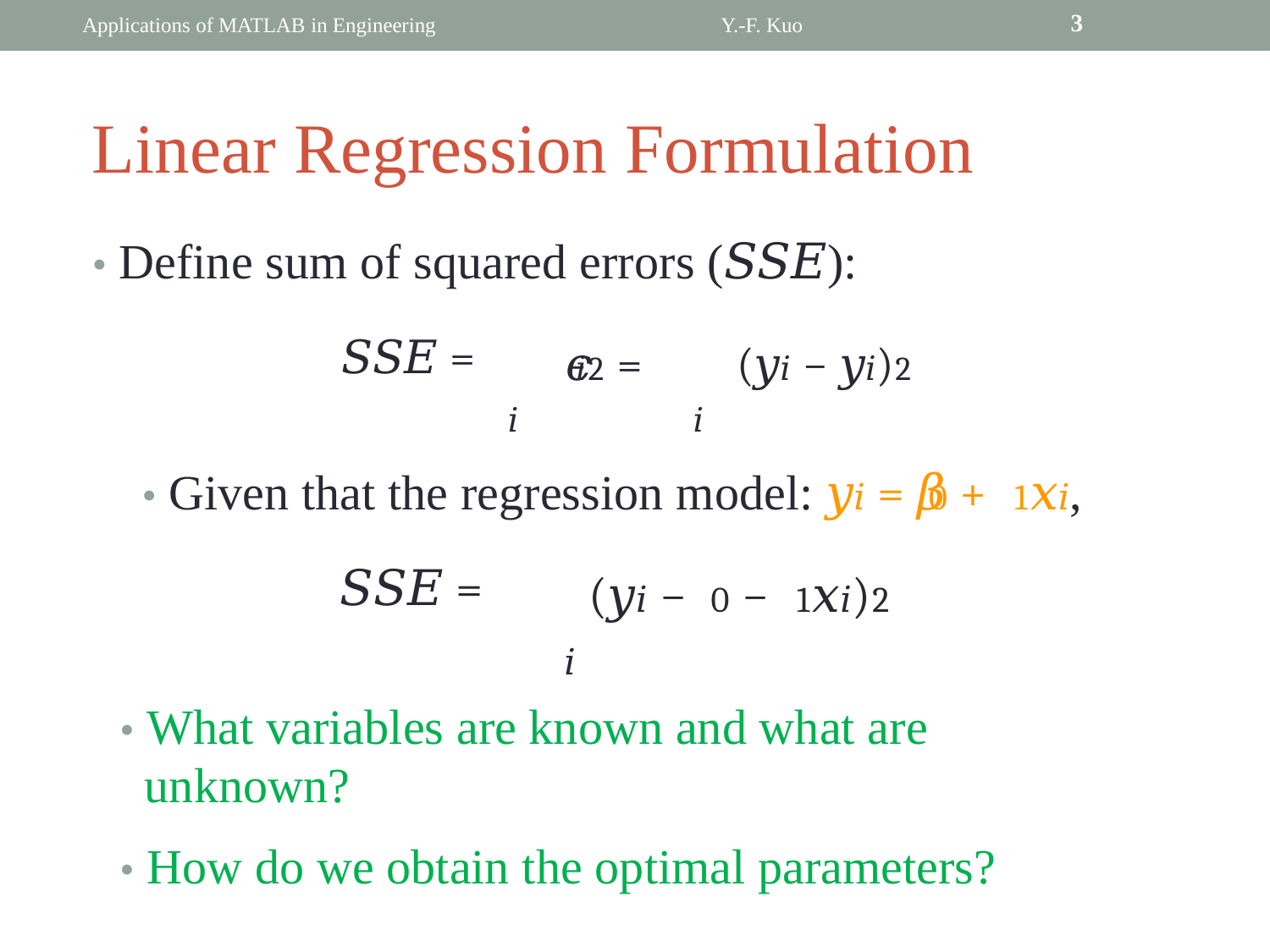

3
Applications of MATLAB in Engineering
Y.-F. Kuo

Linear Regression Formulation

• Define sum of squared errors (𝑆𝑆𝐸):
𝜖𝑖2 =
(𝑦𝑖 − 𝑦𝑖)2
𝑆𝑆𝐸 =
𝑖
𝑖
• Given that the regression model: 𝑦𝑖 = 𝛽0 + 𝛽1𝑥𝑖,
(𝑦𝑖 − 𝛽0 − 𝛽1𝑥𝑖)2
𝑆𝑆𝐸 =
		𝑖

• What variables are known and what are
	unknown?

• How do we obtain the optimal parameters?